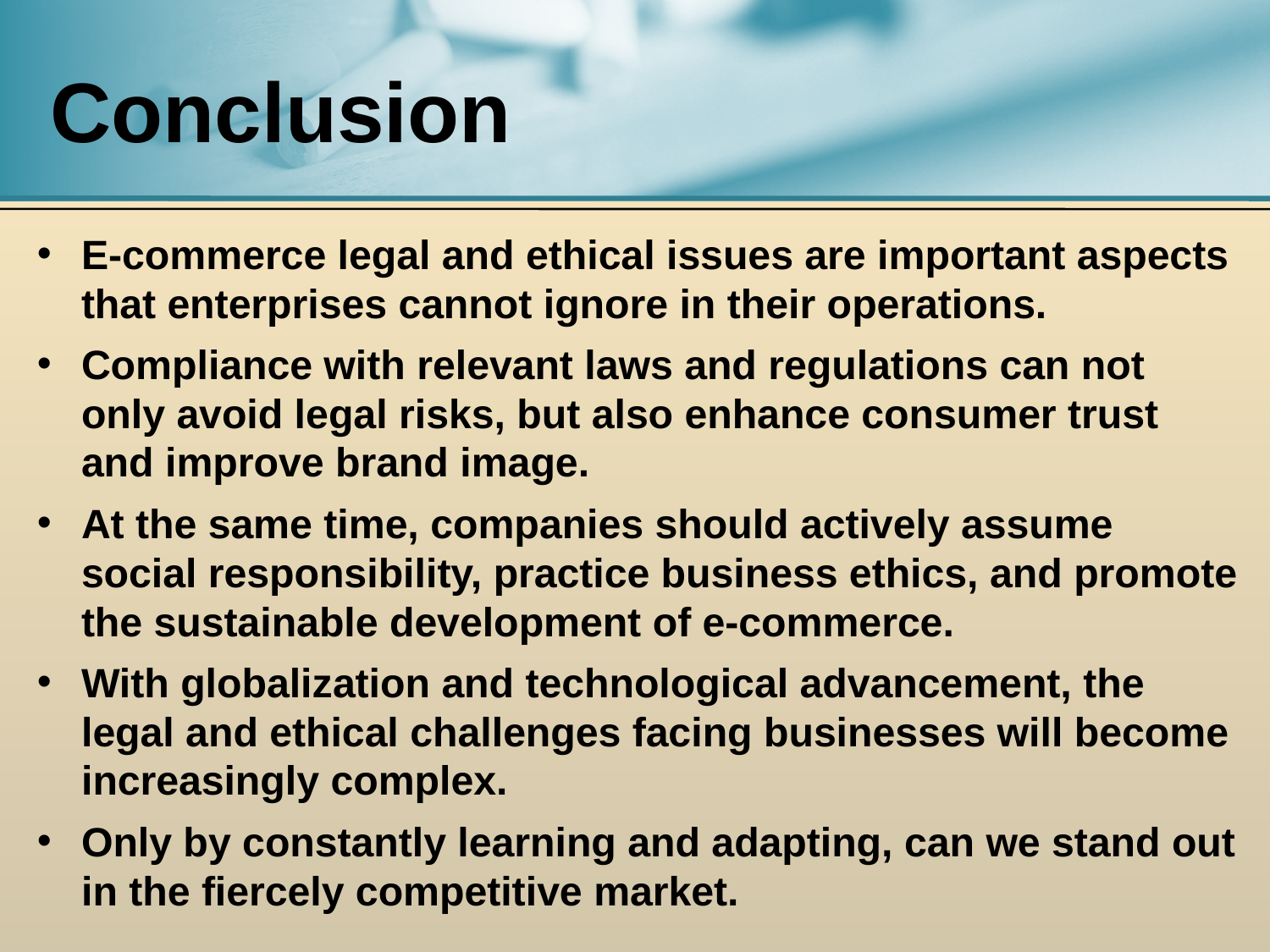

# Conclusion
E-commerce legal and ethical issues are important aspects that enterprises cannot ignore in their operations.
Compliance with relevant laws and regulations can not only avoid legal risks, but also enhance consumer trust and improve brand image.
At the same time, companies should actively assume social responsibility, practice business ethics, and promote the sustainable development of e-commerce.
With globalization and technological advancement, the legal and ethical challenges facing businesses will become increasingly complex.
Only by constantly learning and adapting, can we stand out in the fiercely competitive market.